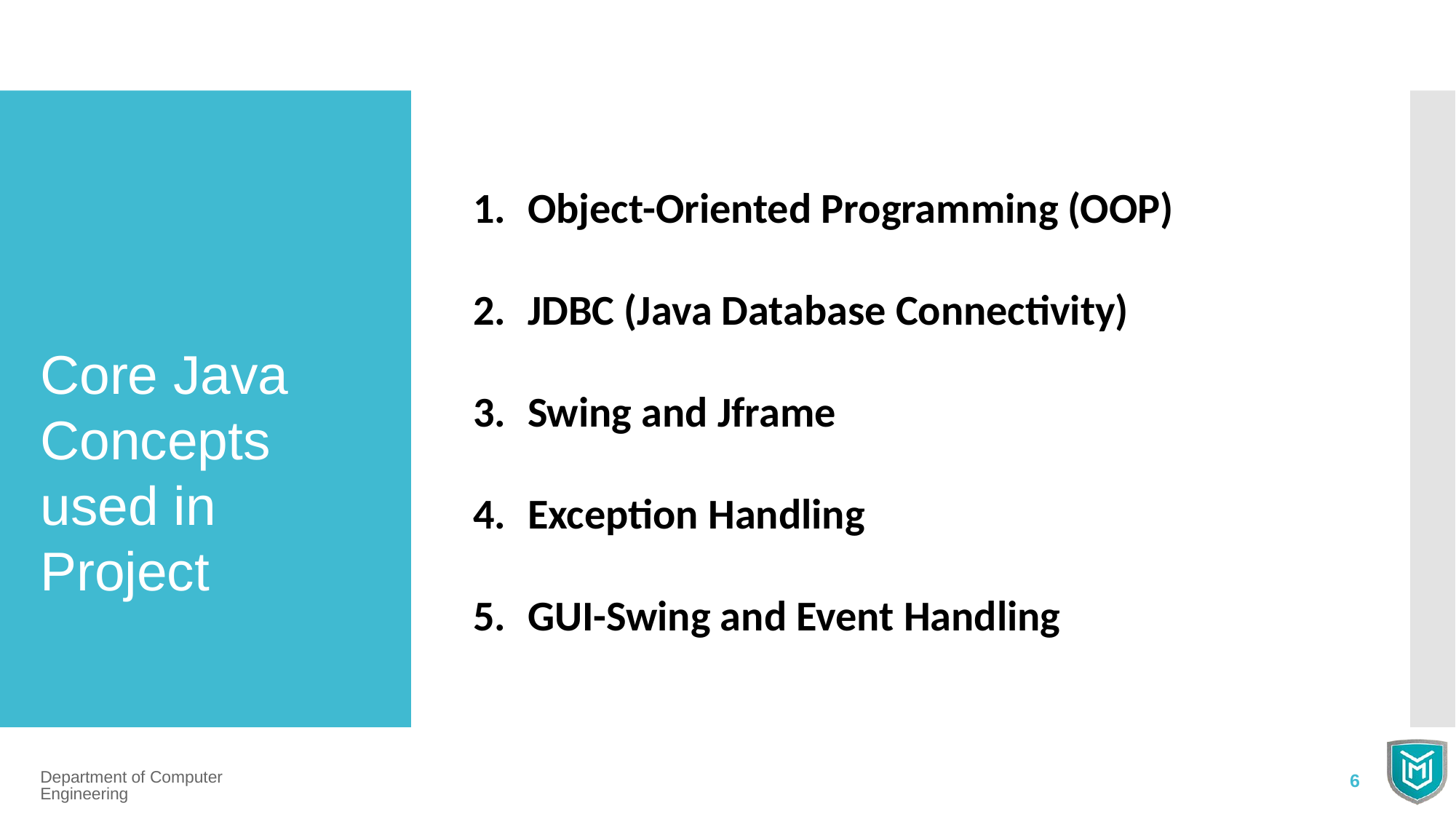

Object-Oriented Programming (OOP)

JDBC (Java Database Connectivity)

Swing and Jframe

Exception Handling

GUI-Swing and Event Handling

Core Java Concepts used in Project
Department of Computer Engineering
6